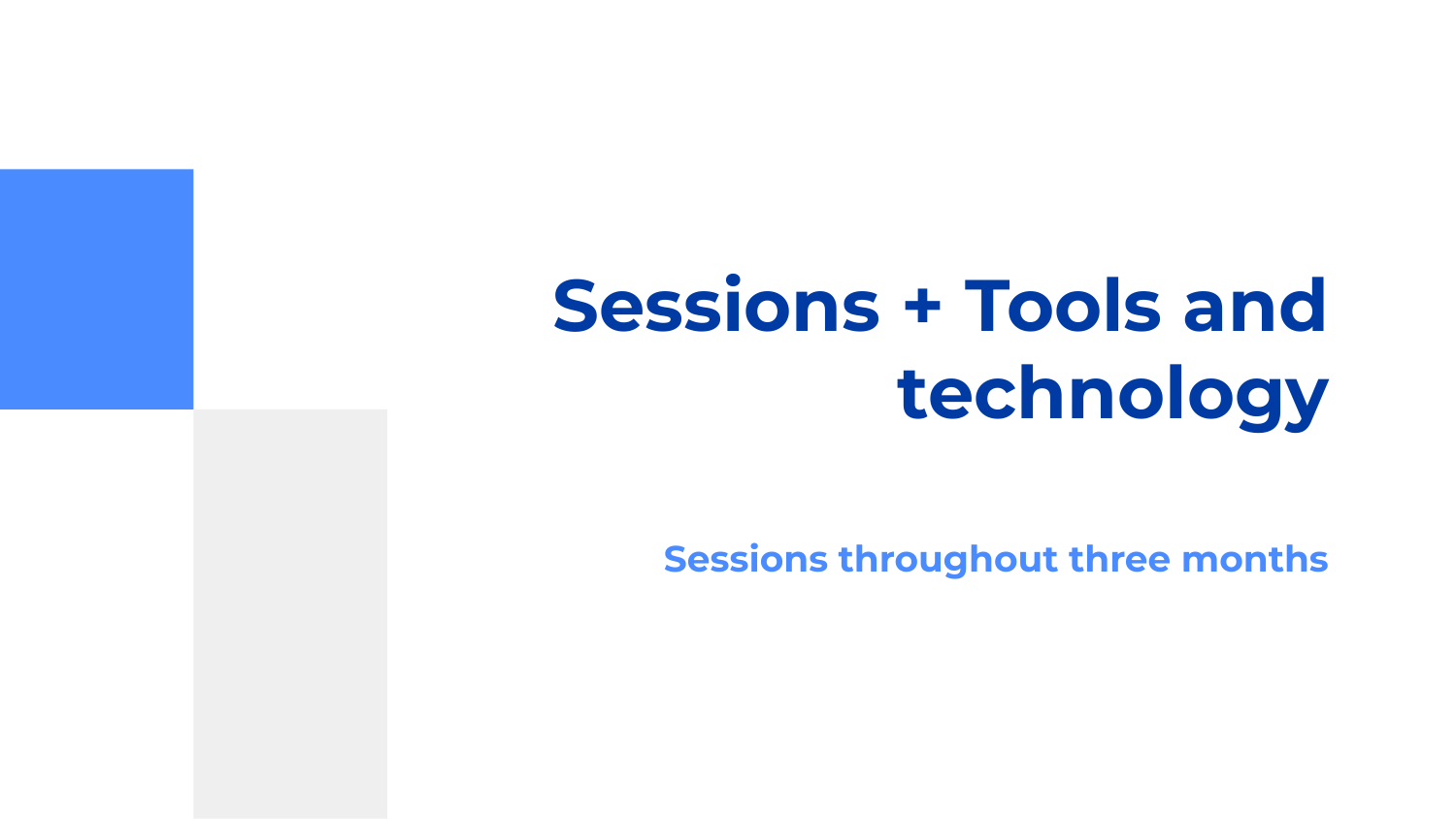

Sessions + Tools and technology
# Sessions throughout three months